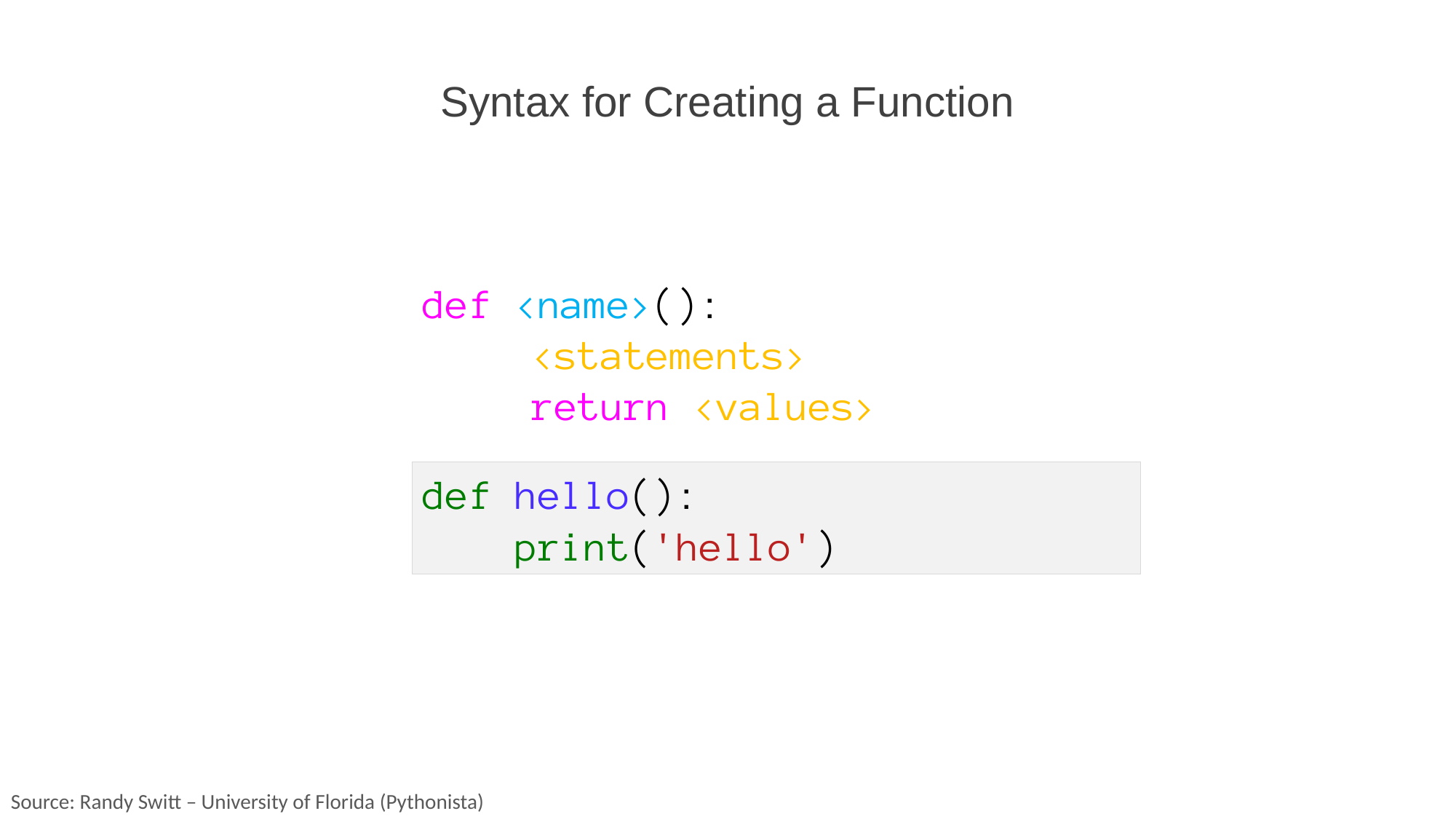

Syntax for Creating a Function
def <name>():
	<statements>
	return <values>
def hello():
    print('hello')
Source: Randy Switt – University of Florida (Pythonista)